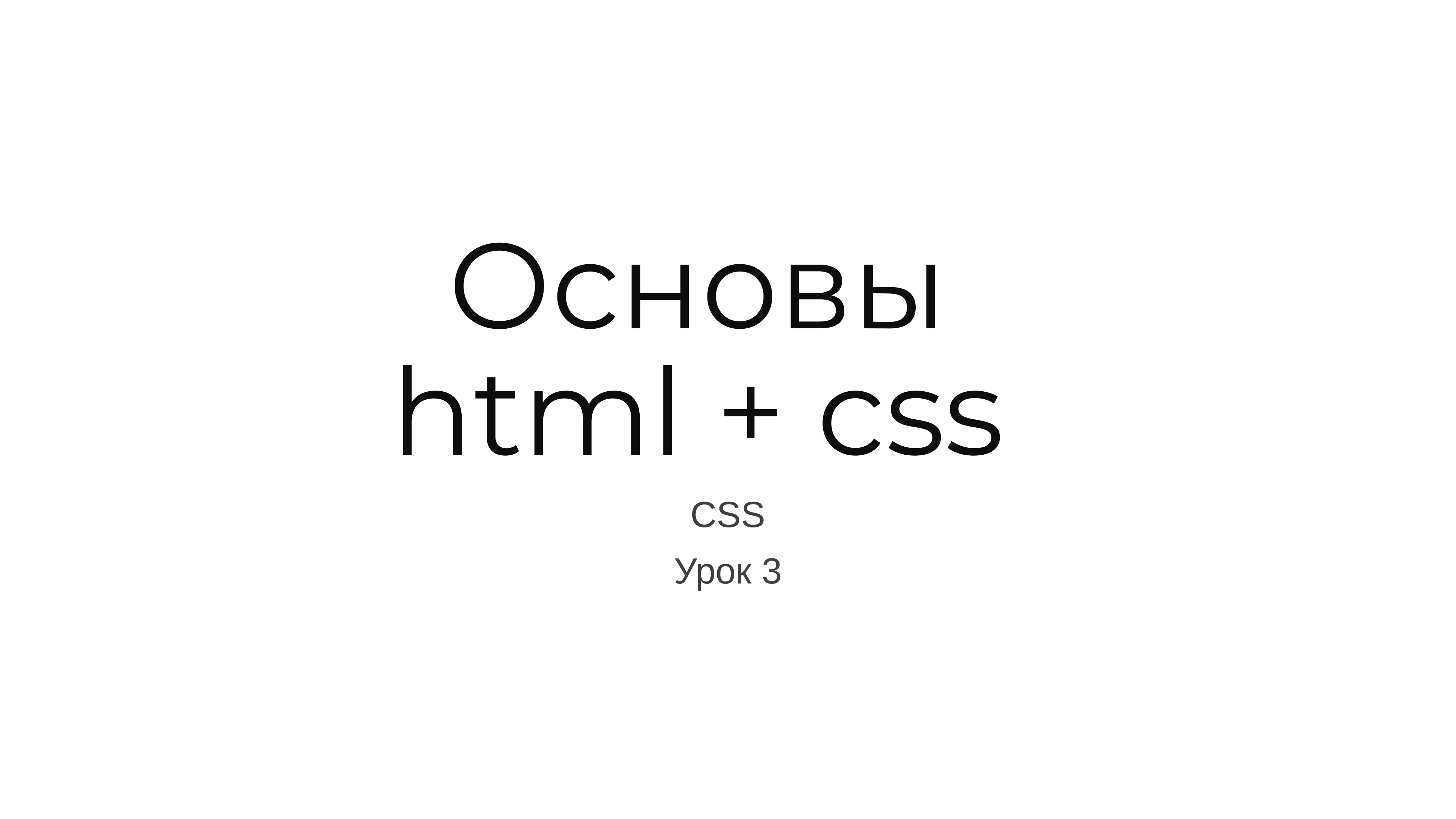

Основы
html + css
CSS
Урок 3